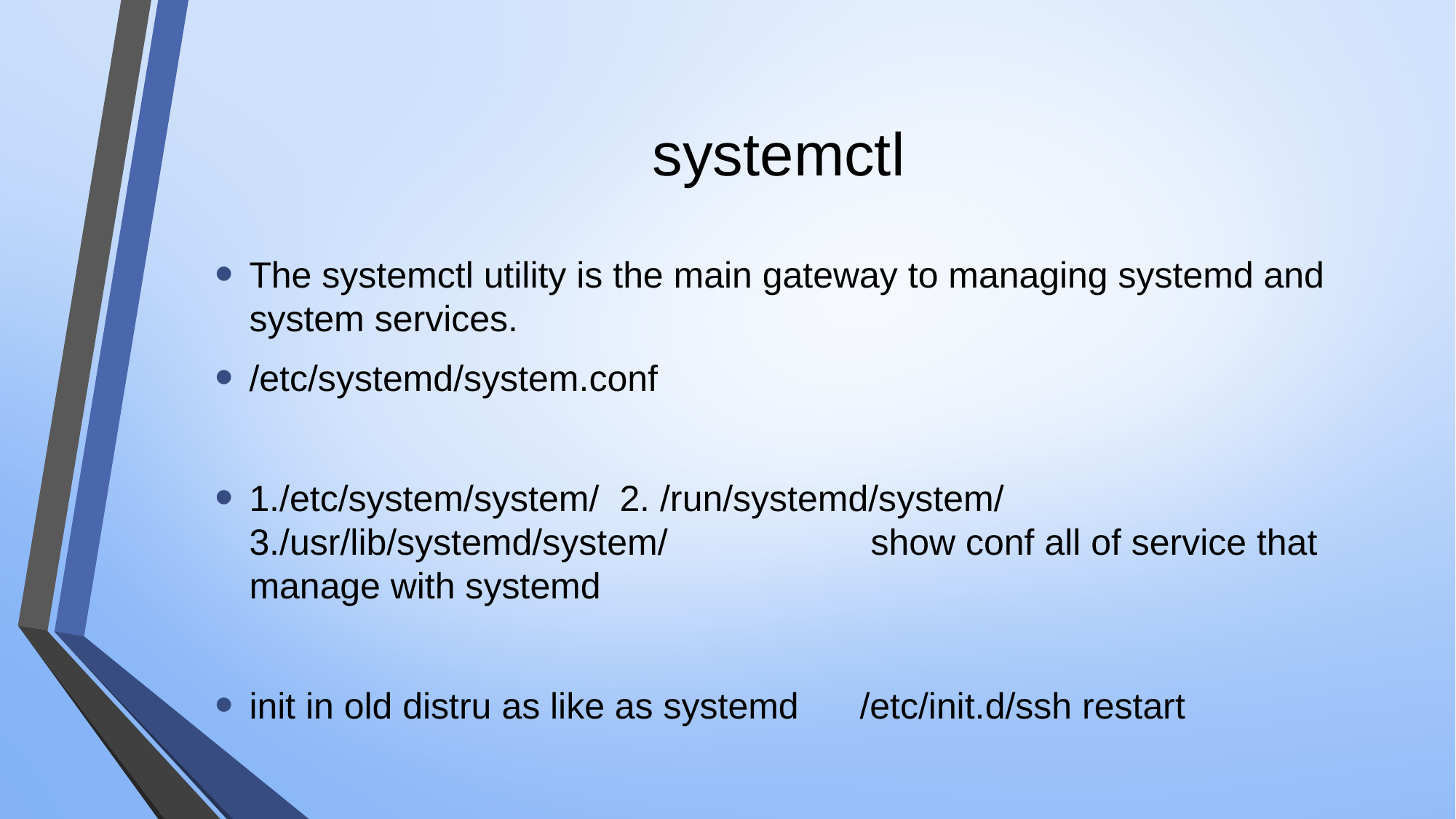

# systemctl
The systemctl utility is the main gateway to managing systemd and system services.
/etc/systemd/system.conf

1./etc/system/system/  2. /run/systemd/system/ 3./usr/lib/systemd/system/                    show conf all of service that manage with systemd

init in old distru as like as systemd      /etc/init.d/ssh restart